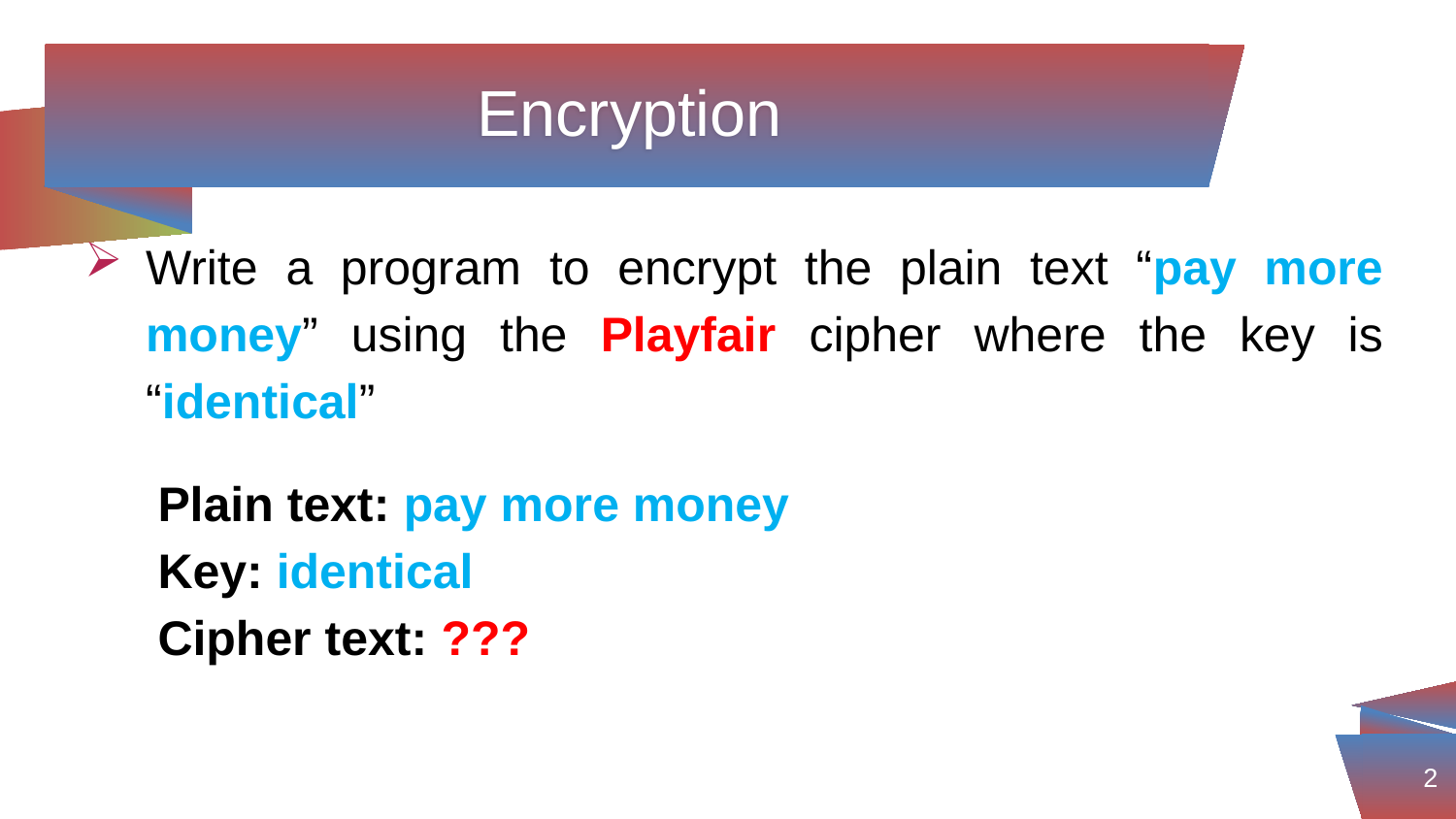

# Encryption
Write a program to encrypt the plain text “pay more money” using the Playfair cipher where the key is “identical”
Plain text: pay more money
Key: identical
Cipher text: ???
2